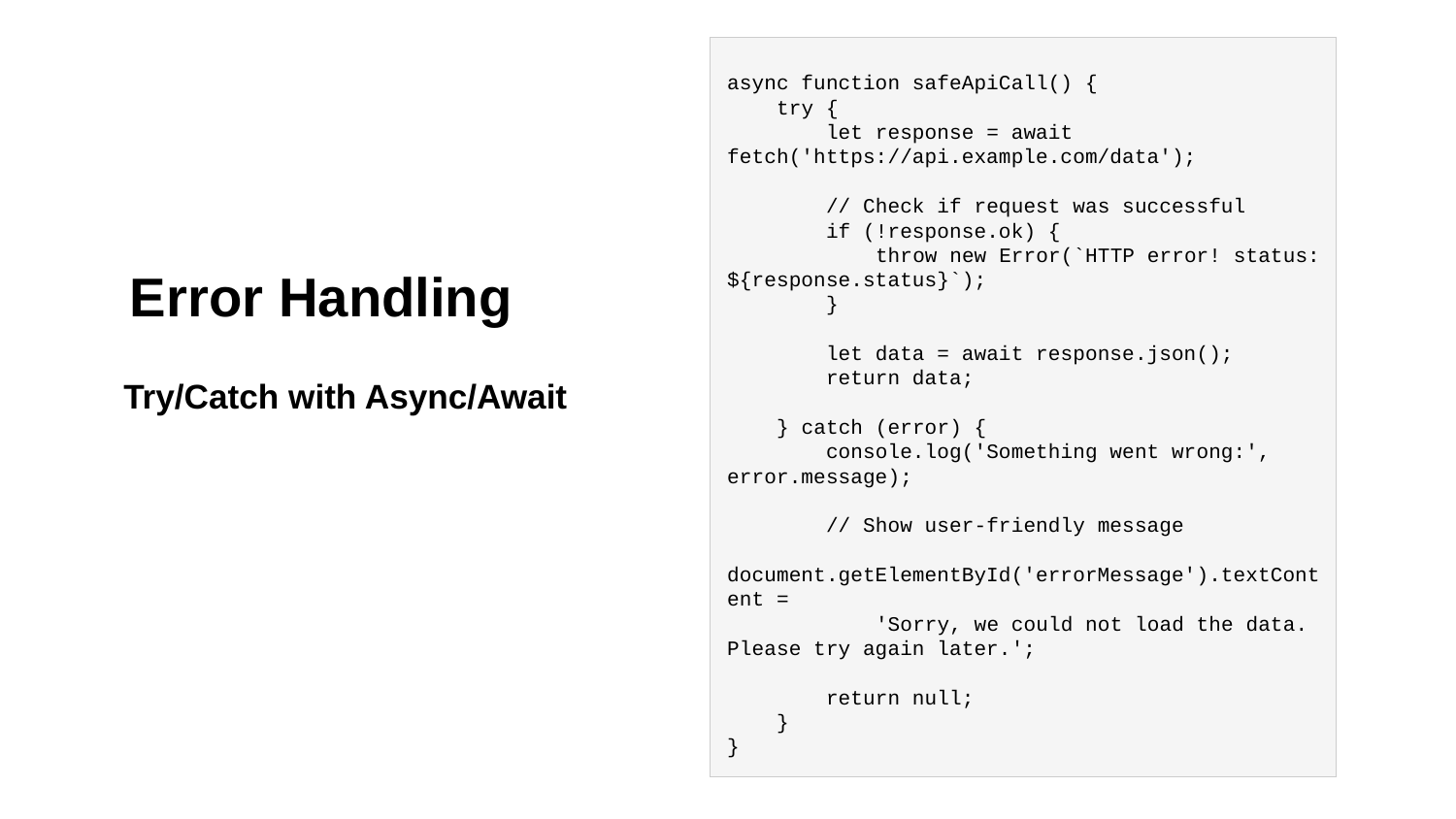

async function safeApiCall() {
    try {
        let response = await fetch('https://api.example.com/data');

        // Check if request was successful
        if (!response.ok) {
            throw new Error(`HTTP error! status: ${response.status}`);
        }

        let data = await response.json();
        return data;

    } catch (error) {
        console.log('Something went wrong:', error.message);

        // Show user-friendly message
        document.getElementById('errorMessage').textContent =
            'Sorry, we could not load the data. Please try again later.';

        return null;
    }
}

Error Handling
Try/Catch with Async/Await

💡 Best Practice
Always handle errors gracefully and show helpful messages to users!